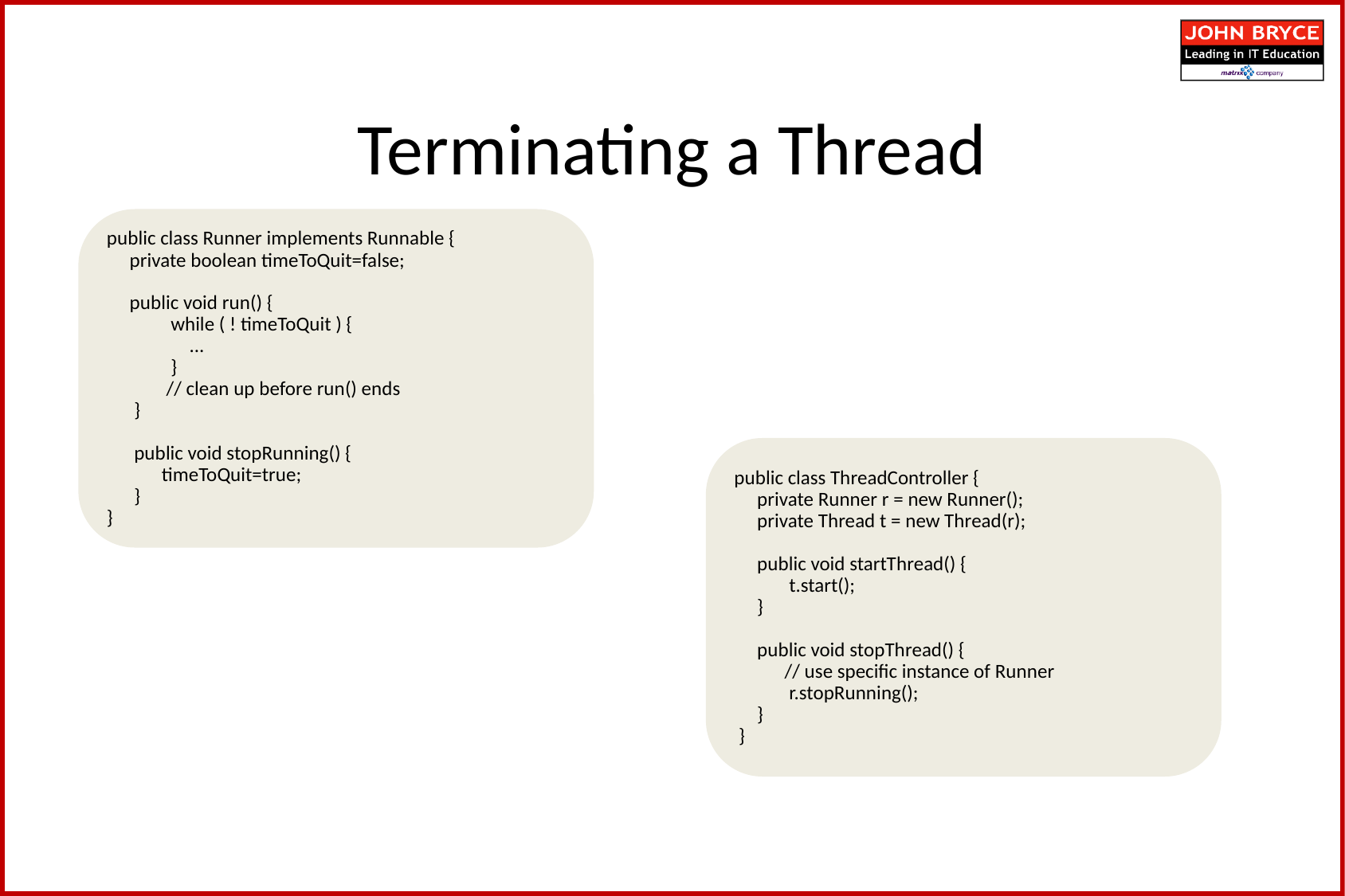

# Terminating a Thread
public class Runner implements Runnable {
     private boolean timeToQuit=false;

     public void run() {
              while ( ! timeToQuit ) {
                  ...
              }
             // clean up before run() ends
      }

      public void stopRunning() {
            timeToQuit=true;
      }
}
public class ThreadController {
     private Runner r = new Runner();
     private Thread t = new Thread(r);

     public void startThread() {
            t.start();
     }

     public void stopThread() {
           // use specific instance of Runner
            r.stopRunning();
     }
 }